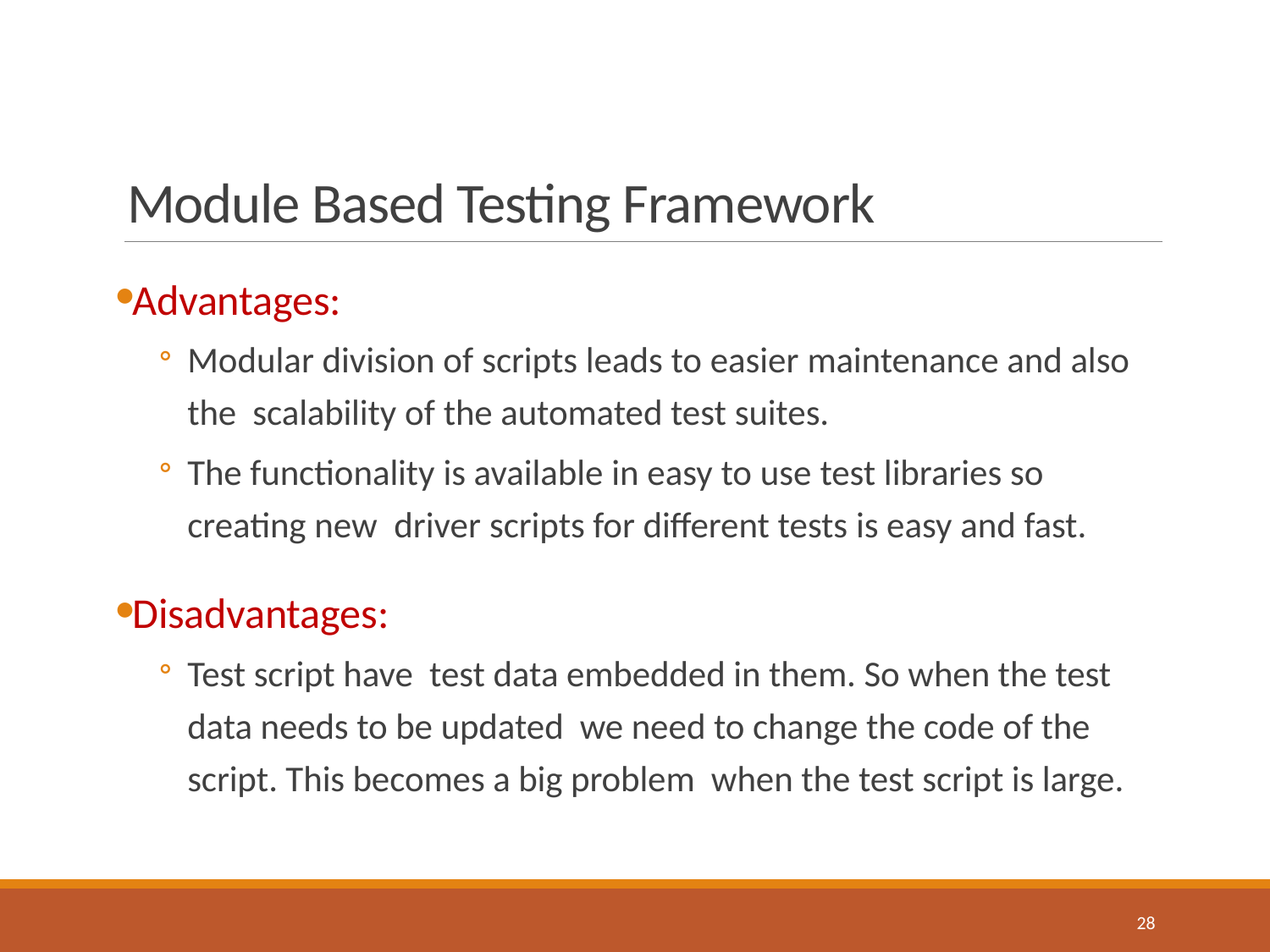

# Module Based Testing Framework
Advantages:
Modular division of scripts leads to easier maintenance and also the  scalability of the automated test suites.
The functionality is available in easy to use test libraries so creating new  driver scripts for different tests is easy and fast.
Disadvantages:
Test script have  test data embedded in them. So when the test data needs to be updated  we need to change the code of the script. This becomes a big problem  when the test script is large.

28